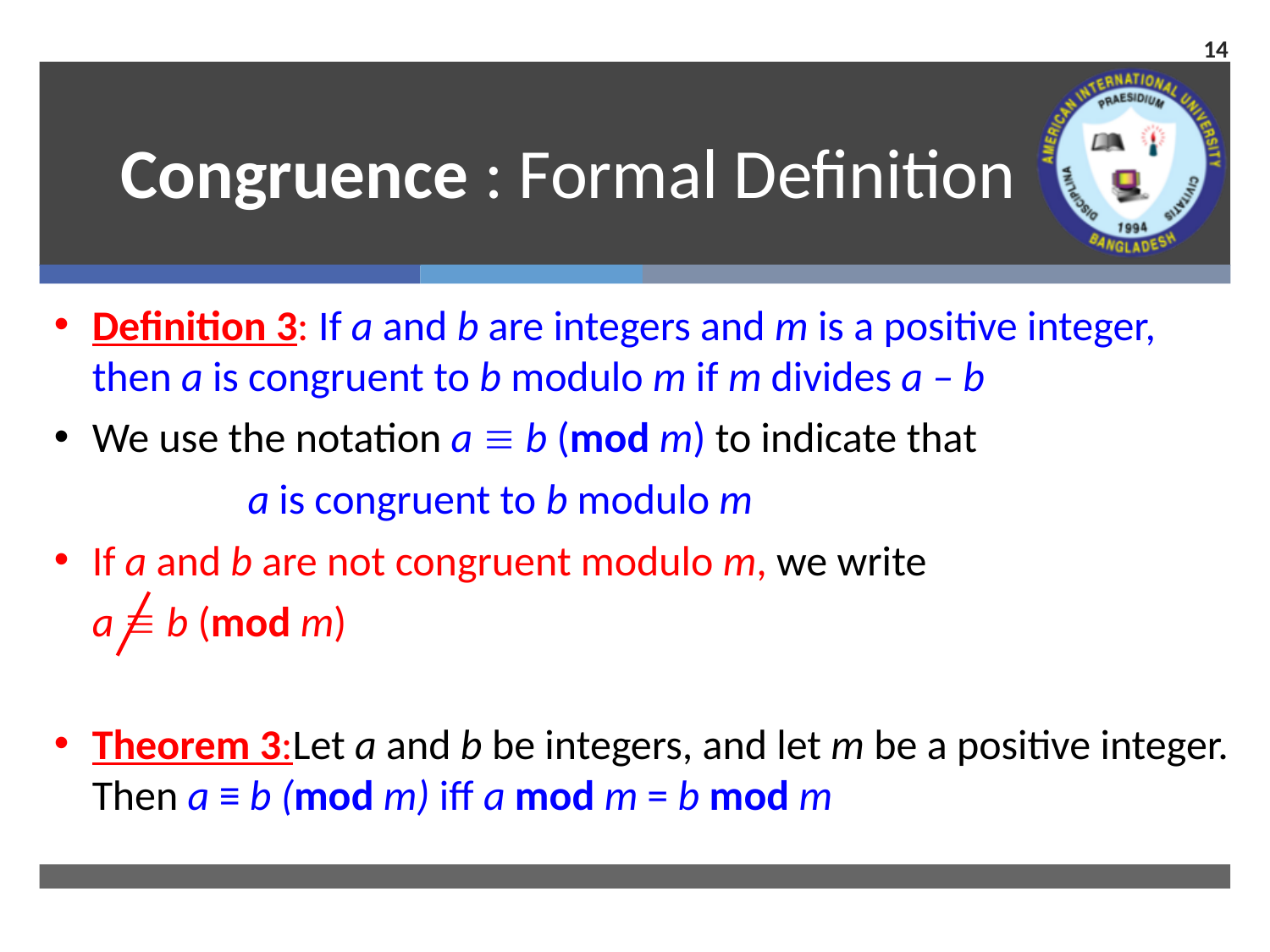

14
# Congruence : Formal Definition
Definition 3: If a and b are integers and m is a positive integer, then a is congruent to b modulo m if m divides a – b
We use the notation a ≡ b (mod m) to indicate that
		   a is congruent to b modulo m
If a and b are not congruent modulo m, we write
	a ≡ b (mod m)

Theorem 3:Let a and b be integers, and let m be a positive integer. Then a ≡ b (mod m) iff a mod m = b mod m